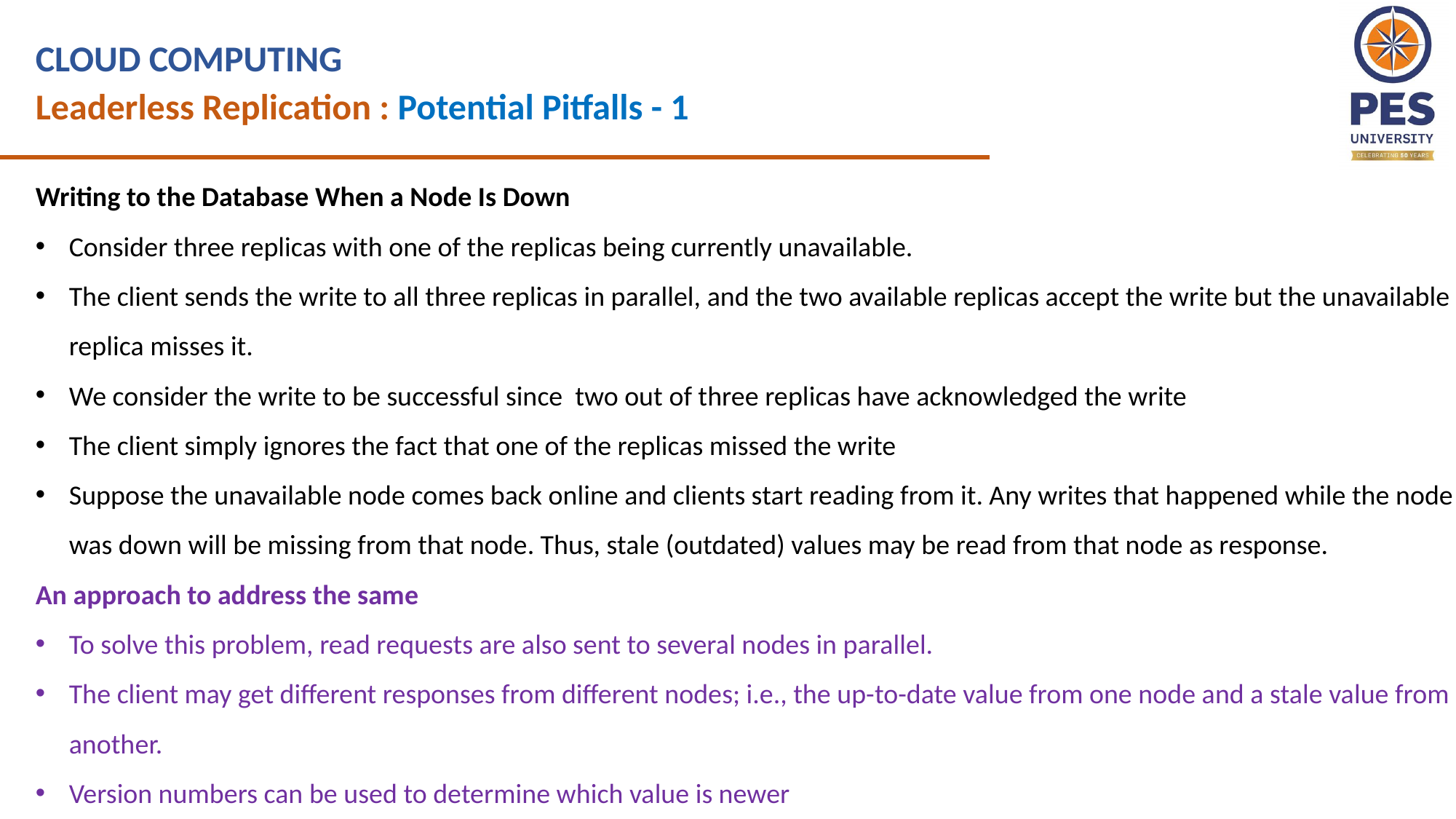

CLOUD COMPUTING
Leaderless Replication : Potential Pitfalls - 1
Writing to the Database When a Node Is Down
Consider three replicas with one of the replicas being currently unavailable.
The client sends the write to all three replicas in parallel, and the two available replicas accept the write but the unavailable replica misses it.
We consider the write to be successful since  two out of three replicas have acknowledged the write
The client simply ignores the fact that one of the replicas missed the write
Suppose the unavailable node comes back online and clients start reading from it. Any writes that happened while the node was down will be missing from that node. Thus, stale (outdated) values may be read from that node as response.
An approach to address the same
To solve this problem, read requests are also sent to several nodes in parallel.
The client may get different responses from different nodes; i.e., the up-to-date value from one node and a stale value from another.
Version numbers can be used to determine which value is newer